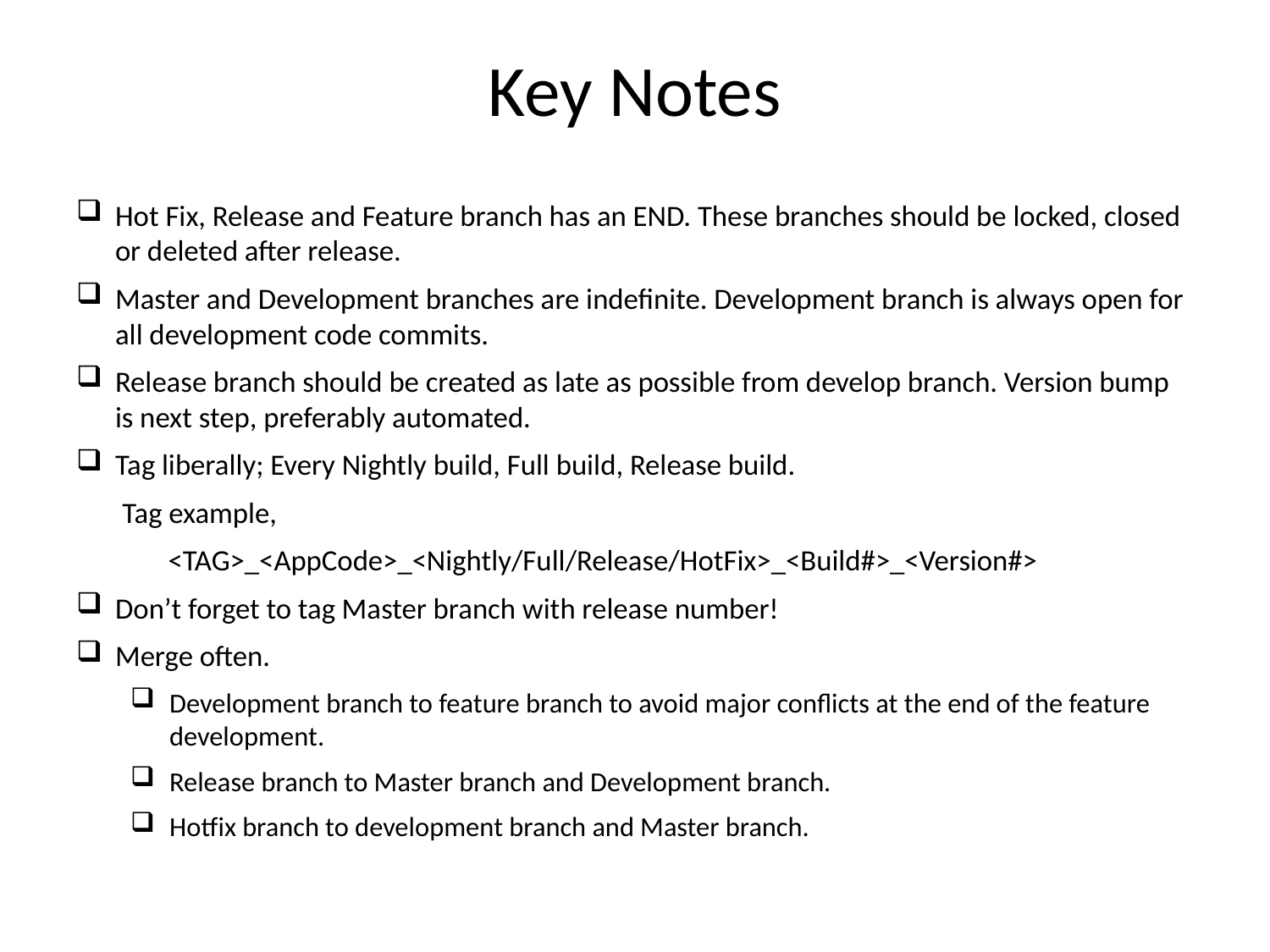

# Key Notes
Hot Fix, Release and Feature branch has an END. These branches should be locked, closed or deleted after release.
Master and Development branches are indefinite. Development branch is always open for all development code commits.
Release branch should be created as late as possible from develop branch. Version bump is next step, preferably automated.
Tag liberally; Every Nightly build, Full build, Release build.
       Tag example,
              <TAG>_<AppCode>_<Nightly/Full/Release/HotFix>_<Build#>_<Version#>
Don’t forget to tag Master branch with release number!
Merge often.
Development branch to feature branch to avoid major conflicts at the end of the feature development.
Release branch to Master branch and Development branch.
Hotfix branch to development branch and Master branch.